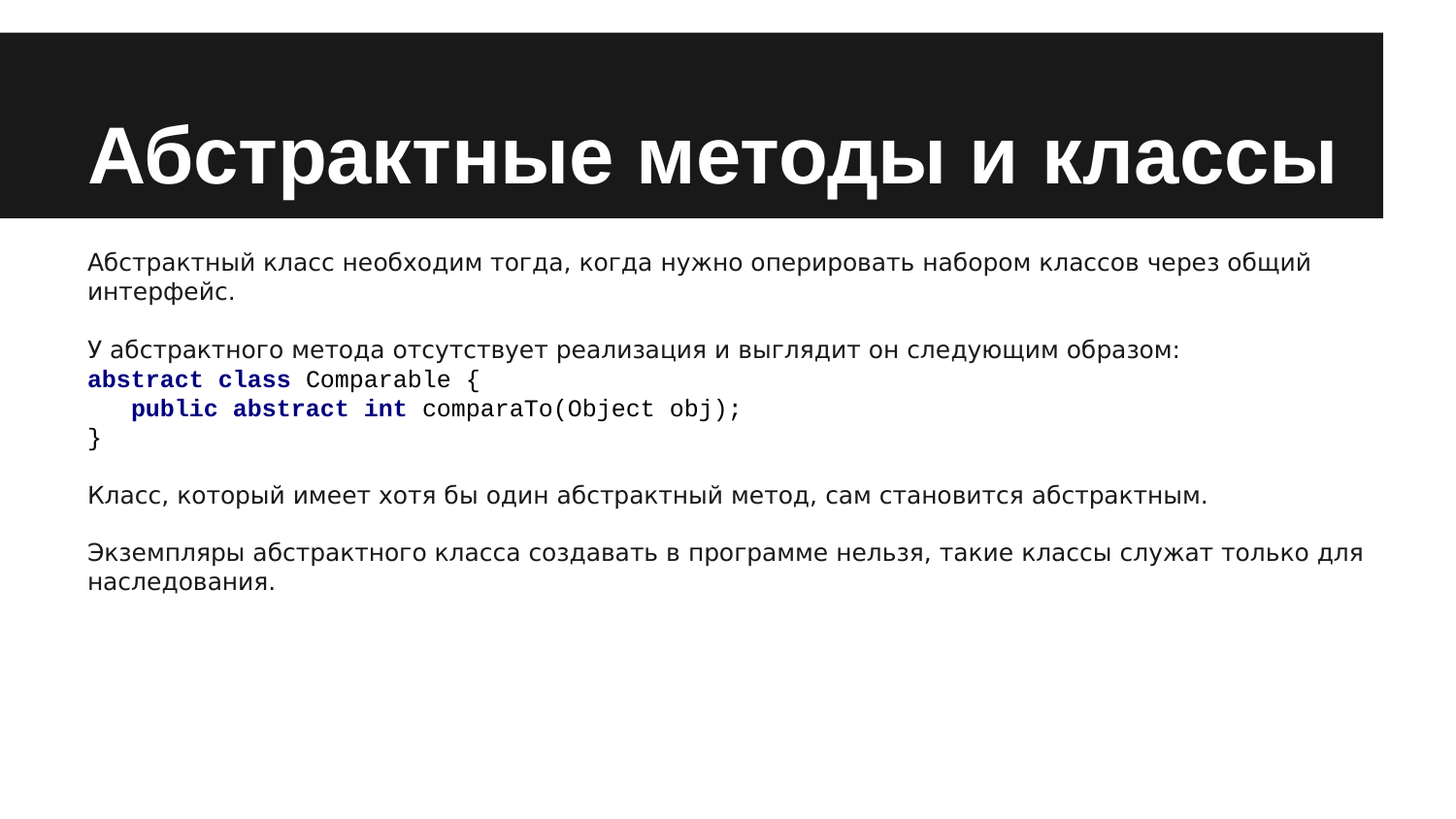

# Абстрактные методы и классы
Абстрактный класс необходим тогда, когда нужно оперировать набором классов через общий интерфейс.

У абстрактного метода отсутствует реализация и выглядит он следующим образом:
abstract class Comparable {
   public abstract int comparaTo(Object obj);
}

Класс, который имеет хотя бы один абстрактный метод, сам становится абстрактным.

Экземпляры абстрактного класса создавать в программе нельзя, такие классы служат только для наследования.